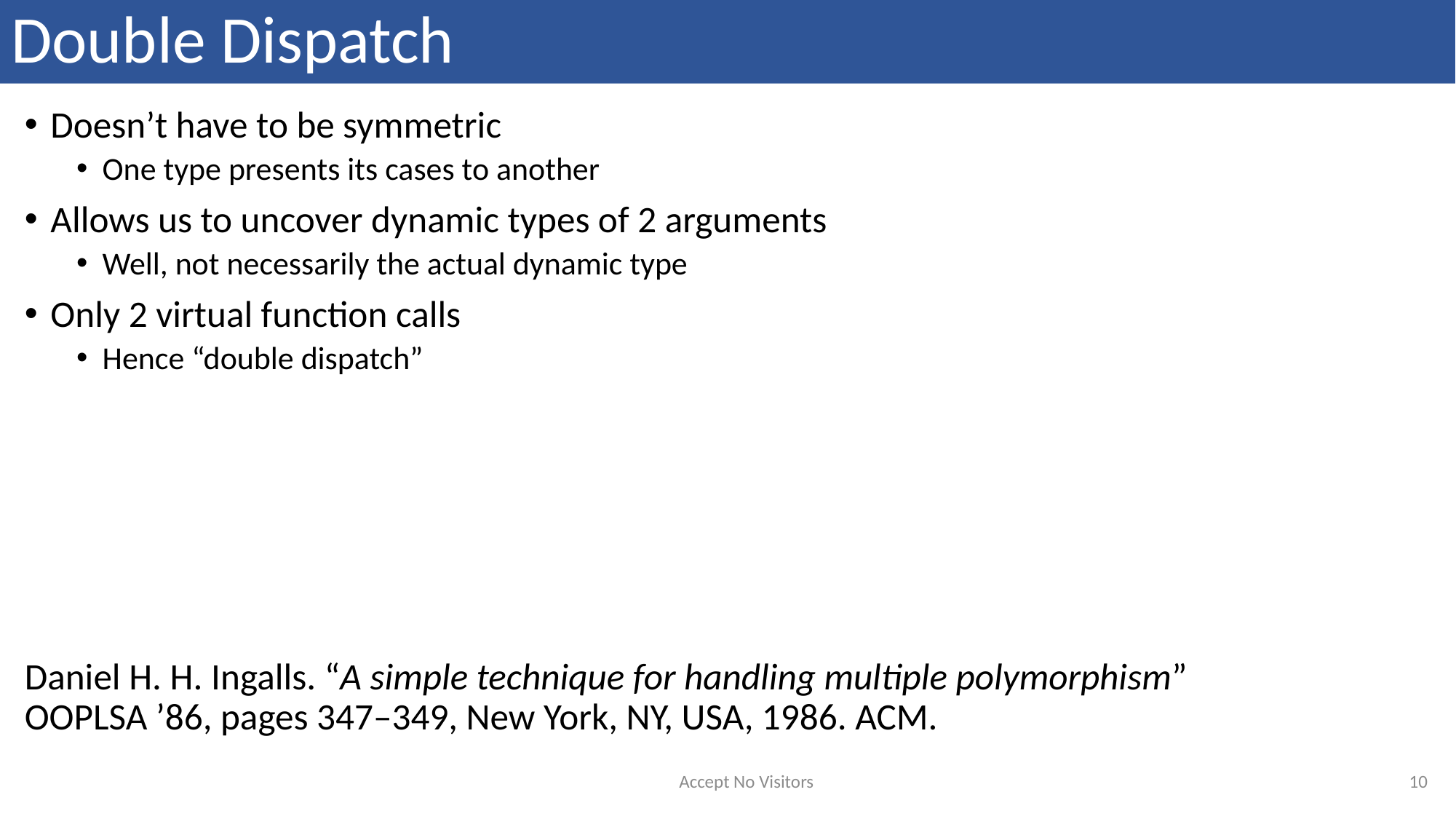

# Double Dispatch
Doesn’t have to be symmetric
One type presents its cases to another
Allows us to uncover dynamic types of 2 arguments
Well, not necessarily the actual dynamic type
Only 2 virtual function calls
Hence “double dispatch”

Daniel H. H. Ingalls. “A simple technique for handling multiple polymorphism”
OOPLSA ’86, pages 347–349, New York, NY, USA, 1986. ACM.
10
Accept No Visitors